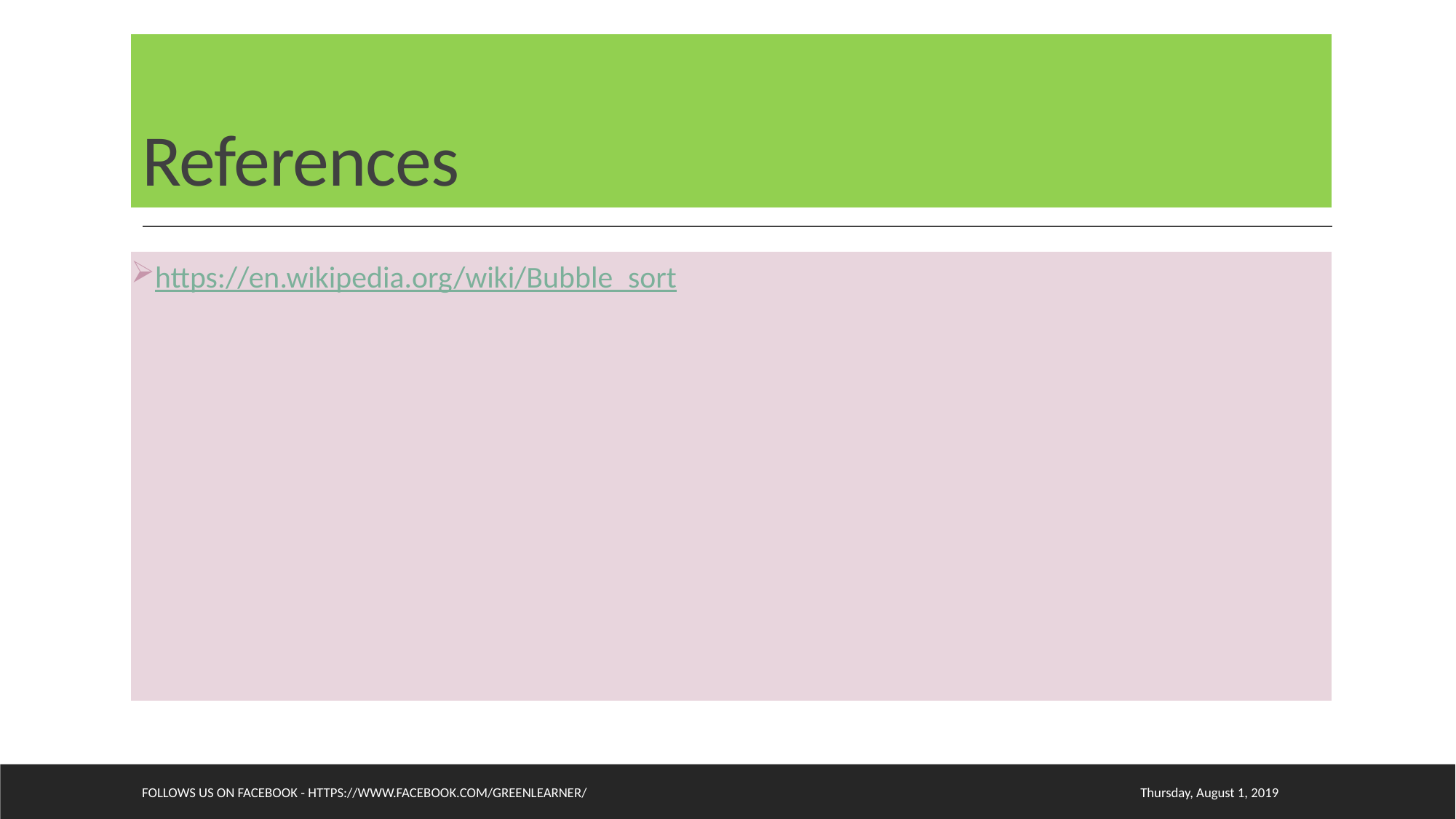

# References
https://en.wikipedia.org/wiki/Bubble_sort
Follows us on facebook - https://www.facebook.com/greenlearner/
Thursday, August 1, 2019